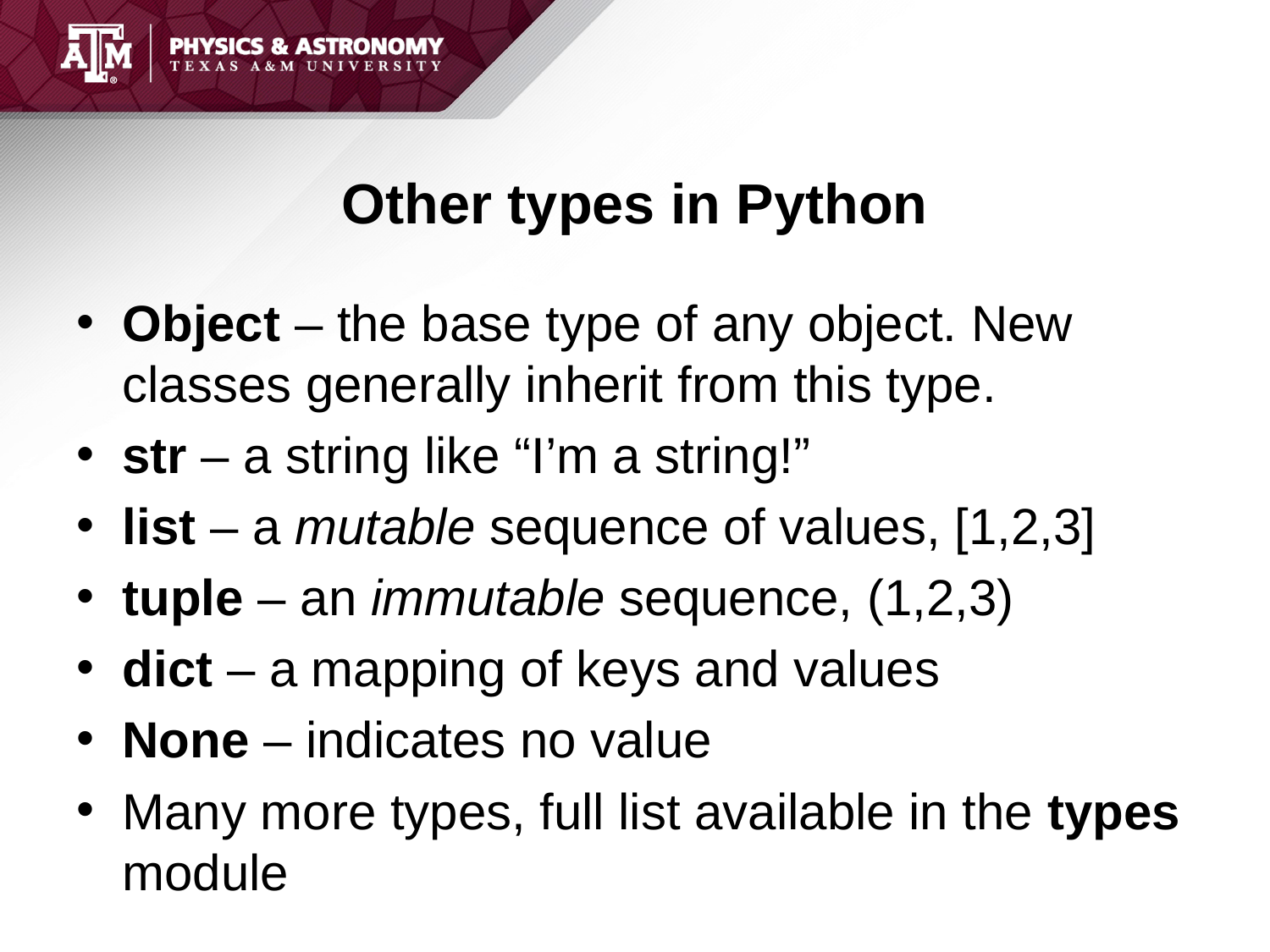

# Other types in Python
Object – the base type of any object. New classes generally inherit from this type.
str – a string like “I’m a string!”
list – a mutable sequence of values, [1,2,3]
tuple – an immutable sequence, (1,2,3)
dict – a mapping of keys and values
None – indicates no value
Many more types, full list available in the types module